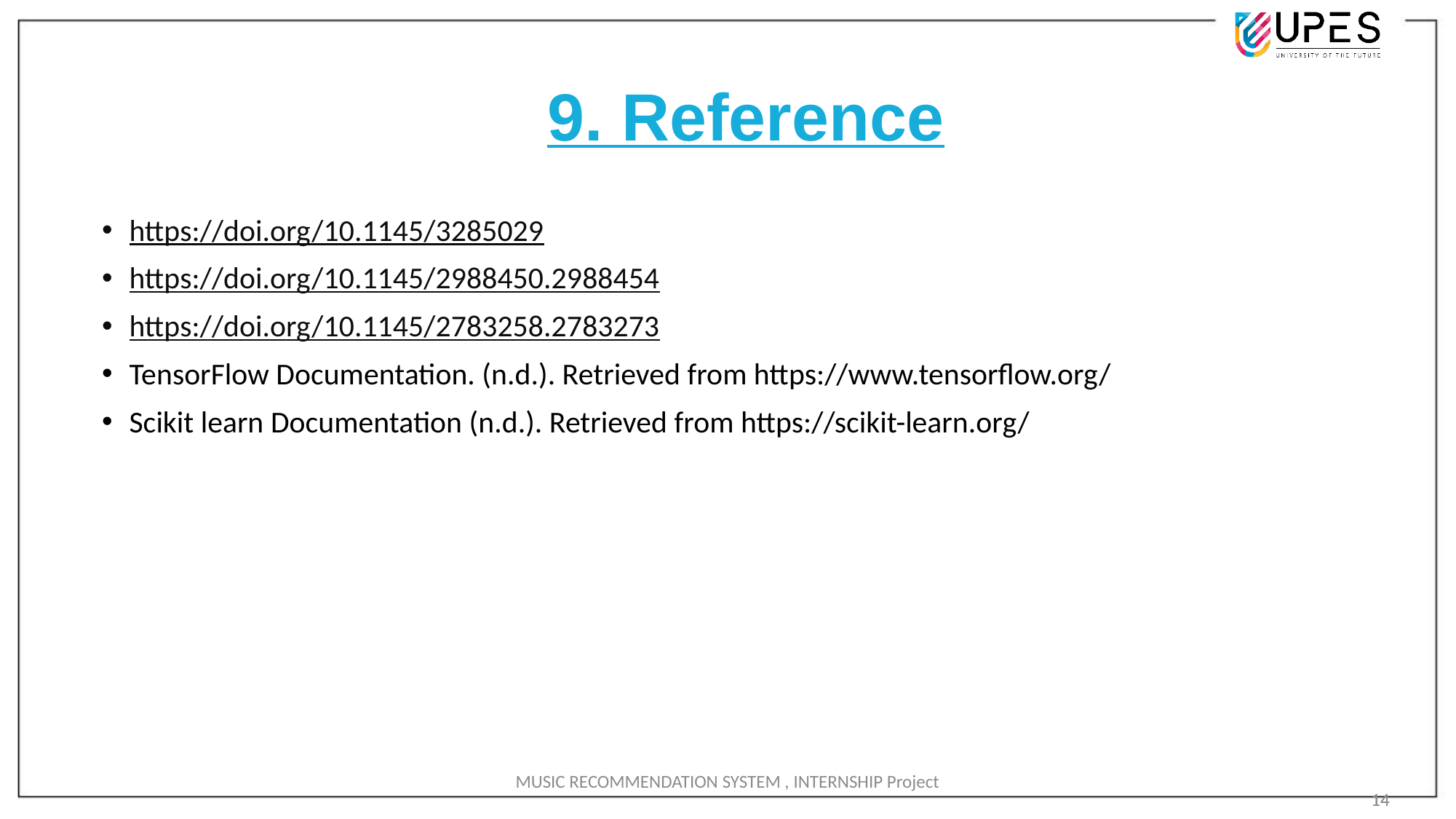

# 9. Reference
https://doi.org/10.1145/3285029
https://doi.org/10.1145/2988450.2988454
https://doi.org/10.1145/2783258.2783273
TensorFlow Documentation. (n.d.). Retrieved from https://www.tensorflow.org/
Scikit learn Documentation (n.d.). Retrieved from https://scikit-learn.org/

MUSIC RECOMMENDATION SYSTEM , INTERNSHIP Project